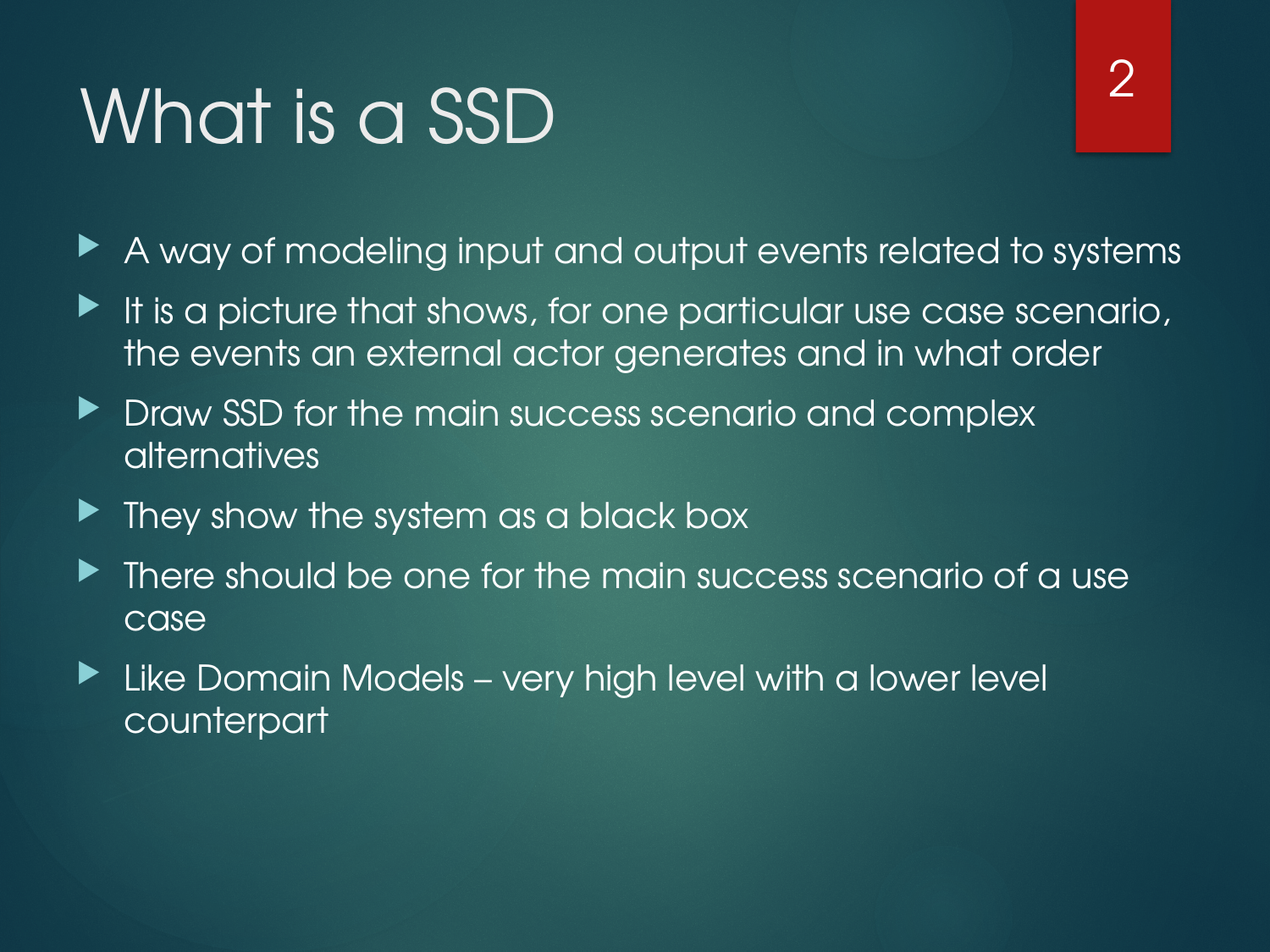

2
# What is a SSD
A way of modeling input and output events related to systems
It is a picture that shows, for one particular use case scenario, the events an external actor generates and in what order
Draw SSD for the main success scenario and complex alternatives
They show the system as a black box
There should be one for the main success scenario of a use case
Like Domain Models – very high level with a lower level counterpart